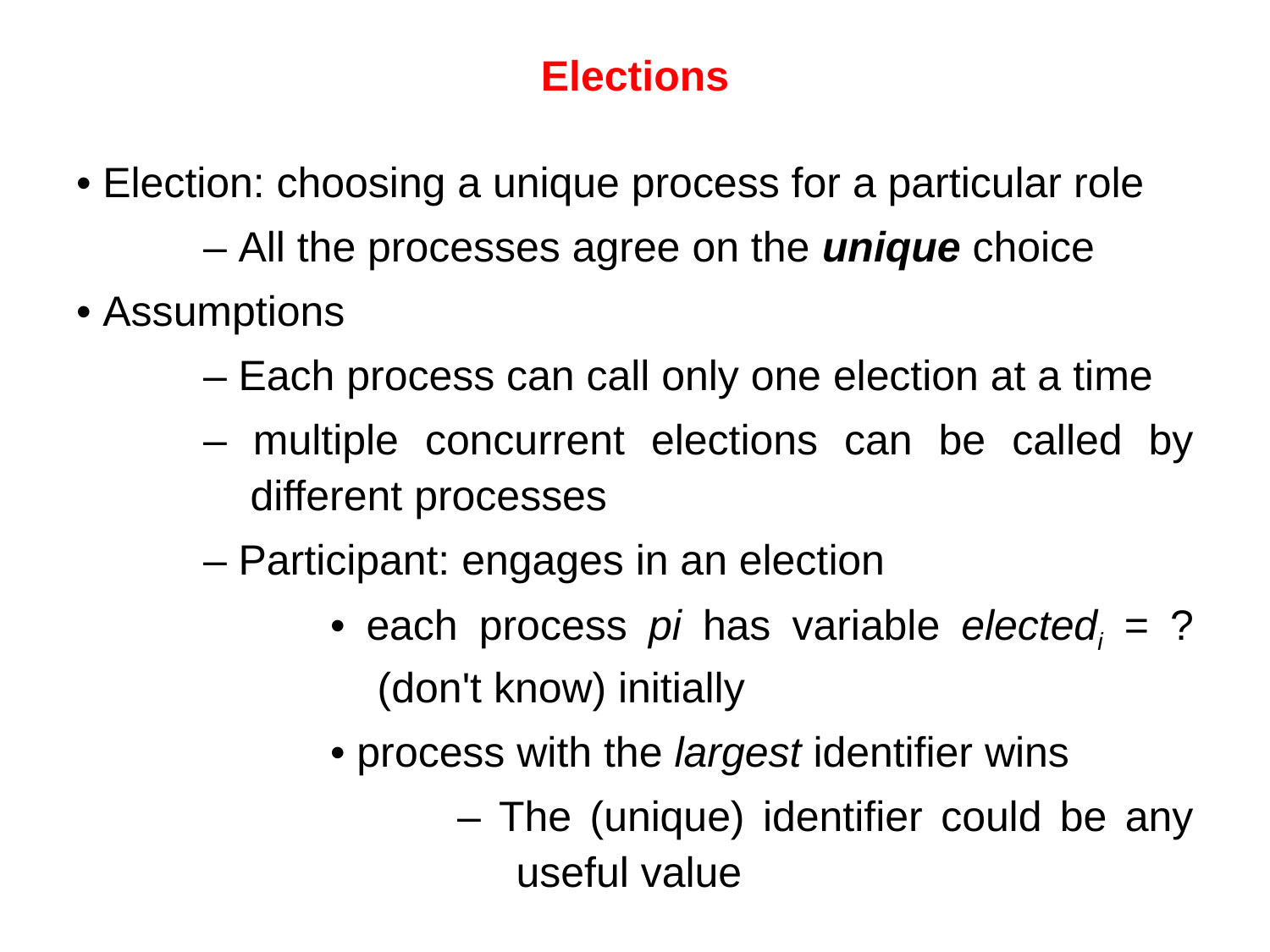

# Elections
• Election: choosing a unique process for a particular role
	– All the processes agree on the unique choice
• Assumptions
	– Each process can call only one election at a time
	– multiple concurrent elections can be called by 	    different processes
	– Participant: engages in an election
		• each process pi has variable electedi = ? 		    (don't know) initially
		• process with the largest identifier wins
			– The (unique) identifier could be any 			     useful value